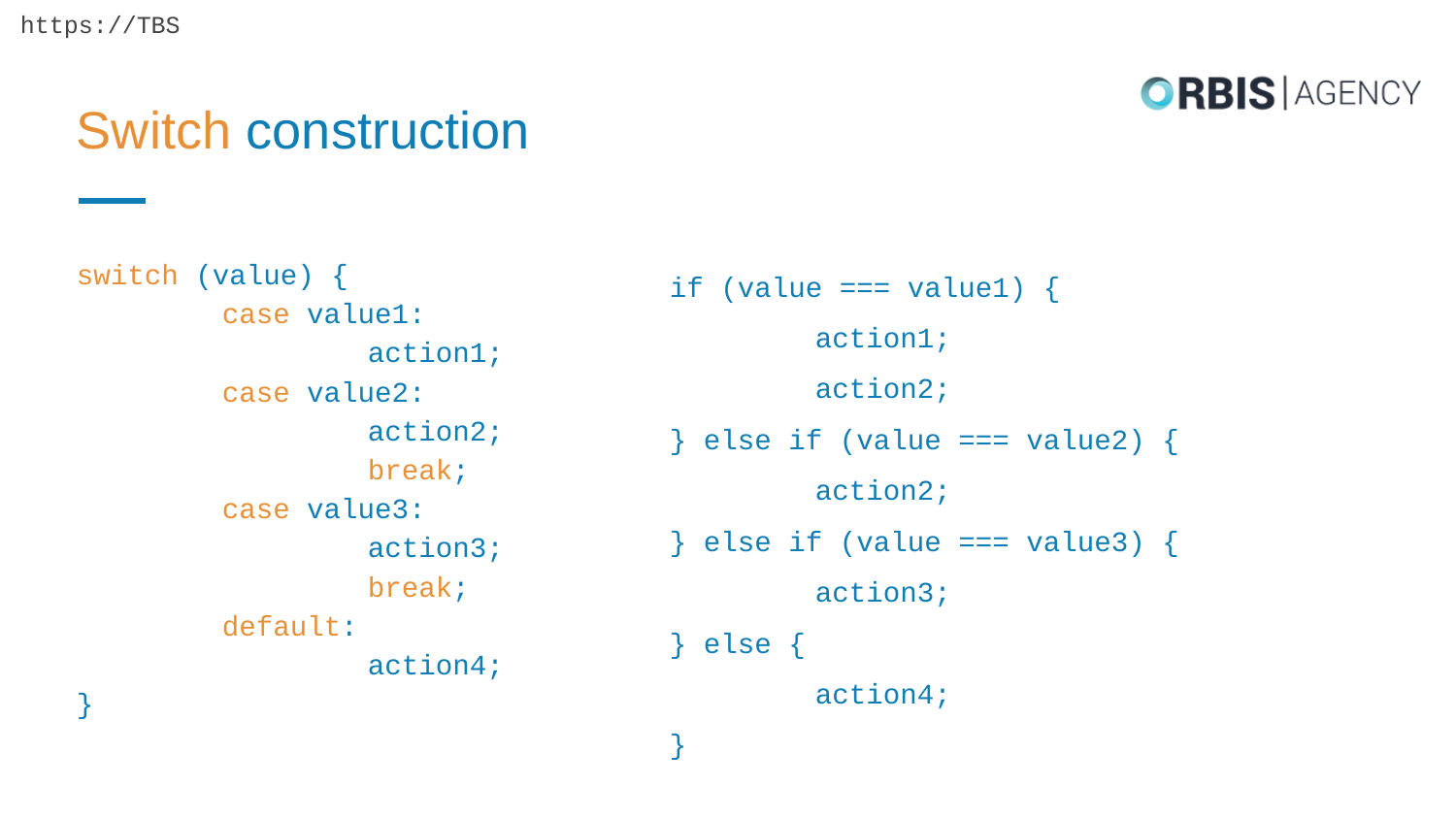

# Switch construction
switch (value) {
	case value1:
		action1;
	case value2:
		action2;
		break;
	case value3:
		action3;
		break;
	default:
		action4;
}

if (value === value1) {
	action1;
	action2;
} else if (value === value2) {
	action2;
} else if (value === value3) {
	action3;
} else {
	action4;
}